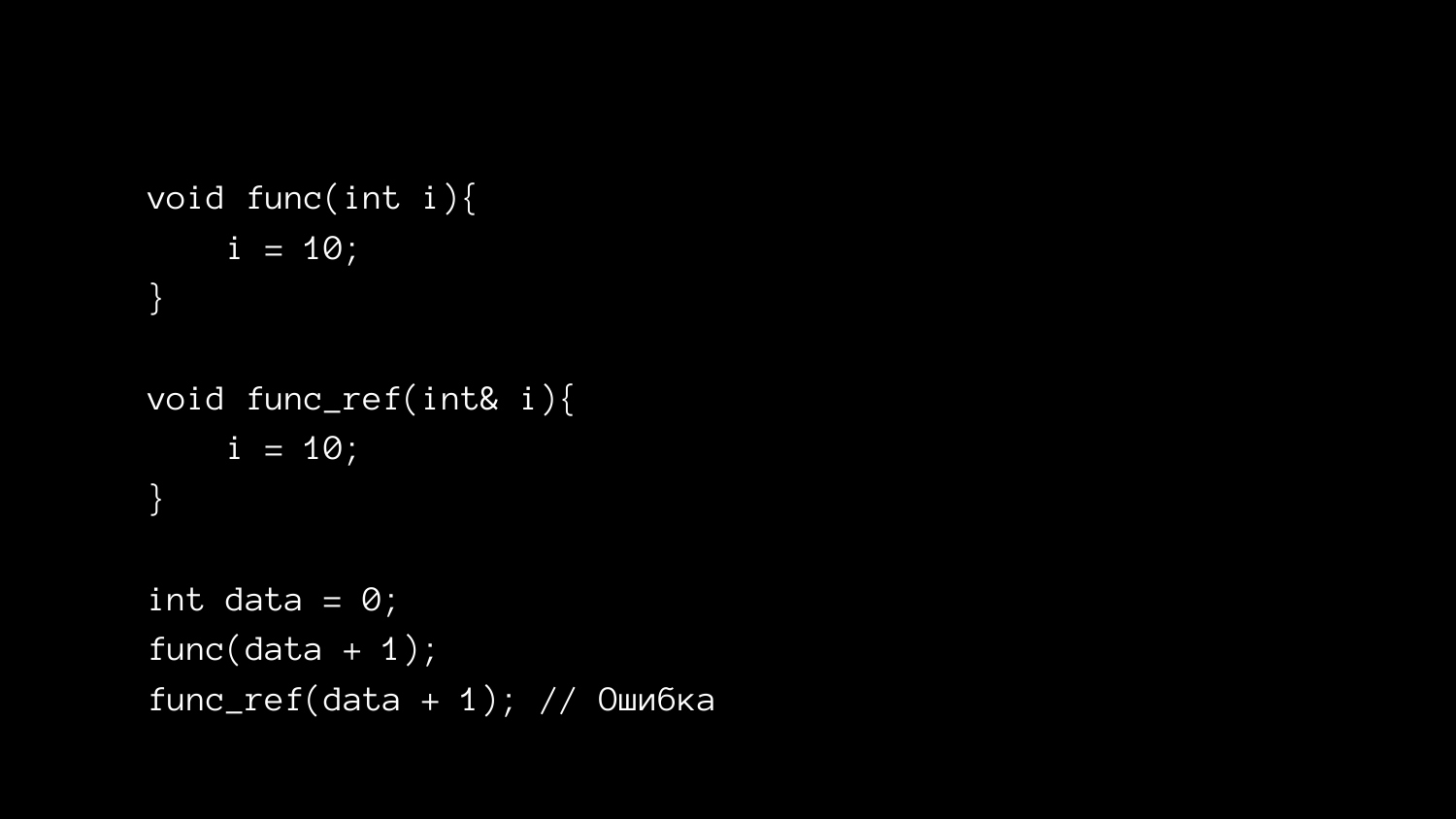

#
void func(int i){
    i = 10;
}

void func_ref(int& i){
    i = 10;
}

int data = 0;
func(data + 1);
func_ref(data + 1); // Ошибка